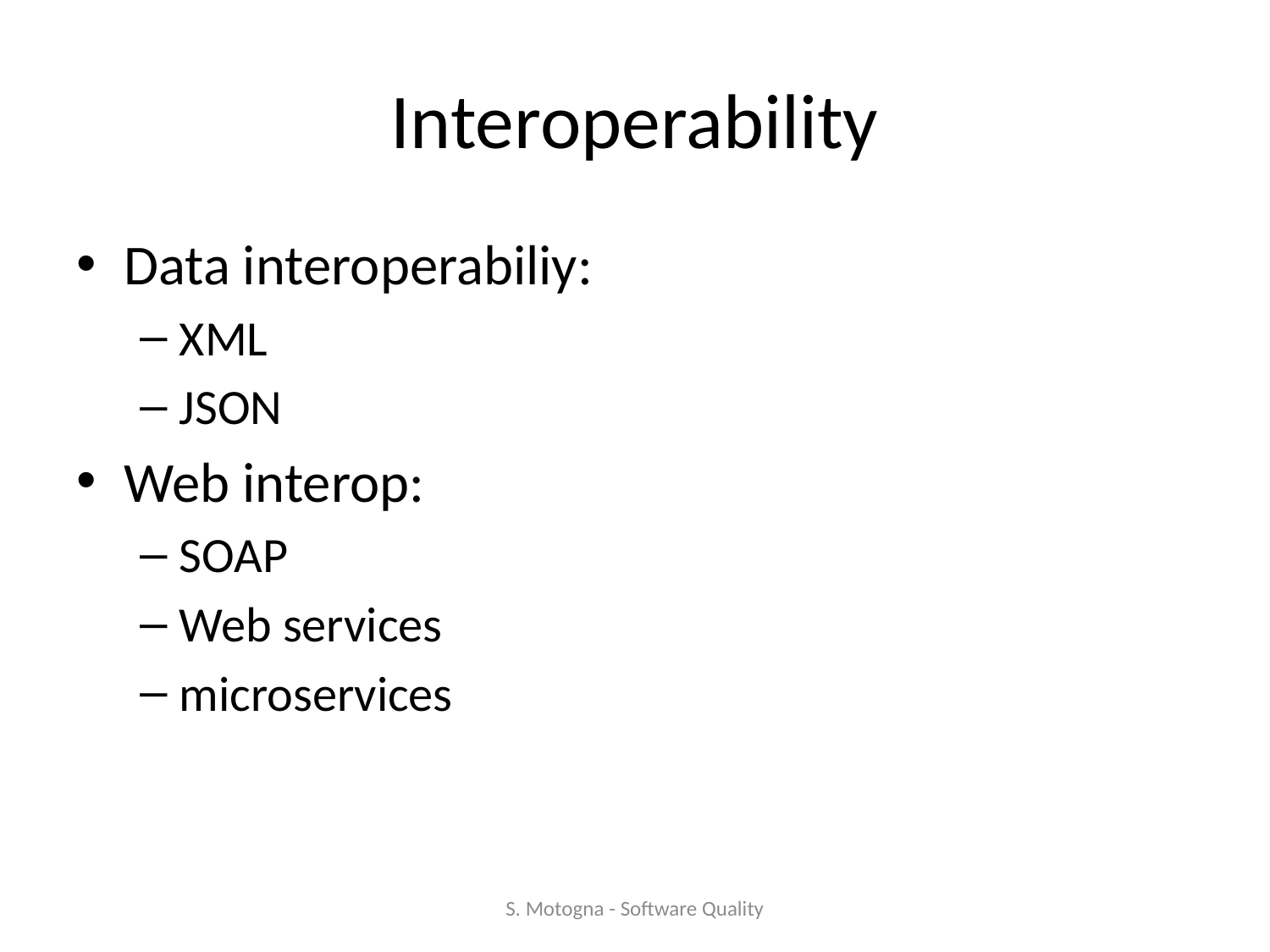

# Interoperability
Data interoperabiliy:
XML
JSON
Web interop:
SOAP
Web services
microservices
S. Motogna - Software Quality